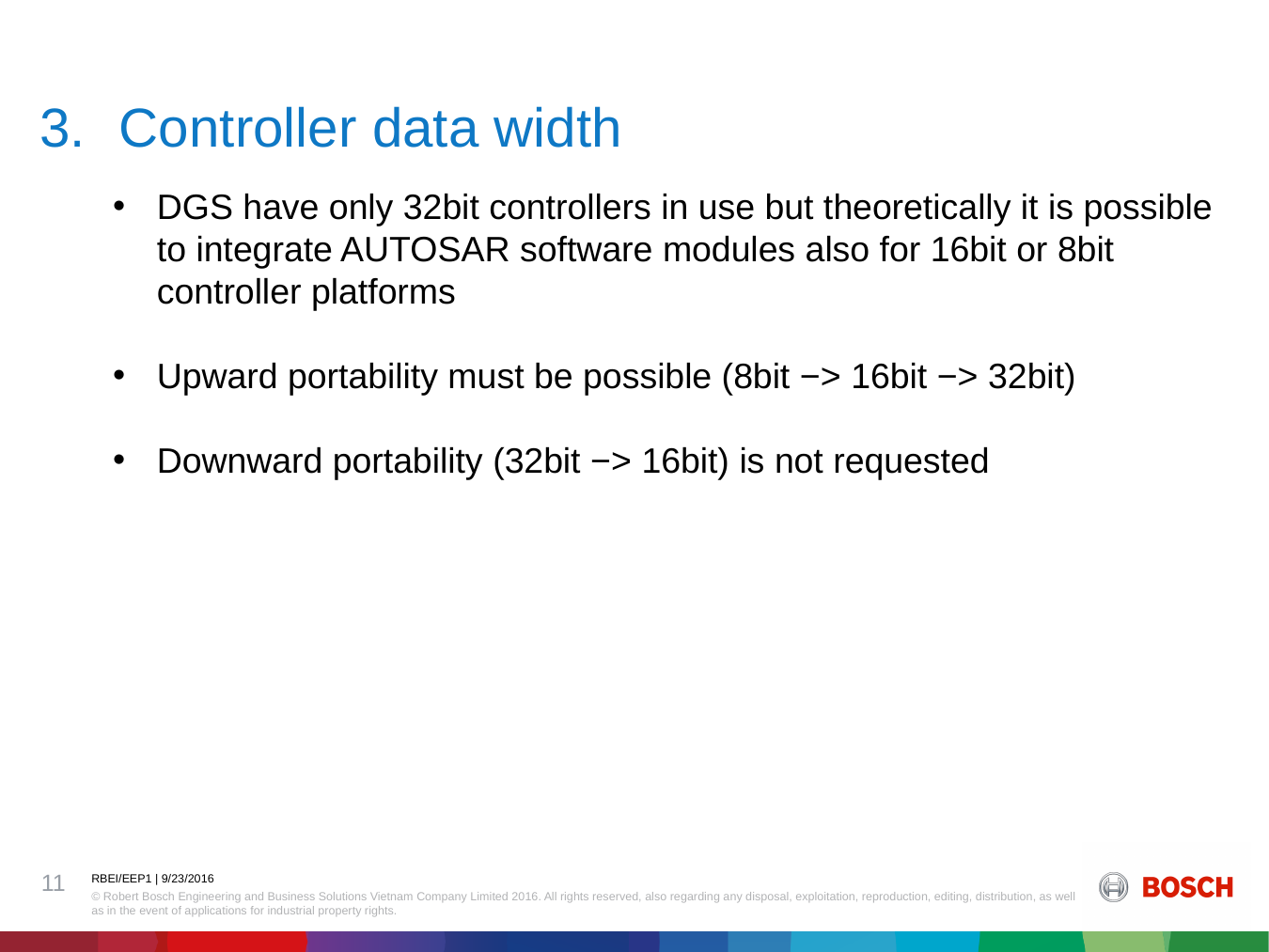

# Controller data width
DGS have only 32bit controllers in use but theoretically it is possible to integrate AUTOSAR software modules also for 16bit or 8bit controller platforms

Upward portability must be possible (8bit −> 16bit −> 32bit)

Downward portability (32bit −> 16bit) is not requested

11
RBEI/EEP1 | 9/23/2016
© Robert Bosch Engineering and Business Solutions Vietnam Company Limited 2016. All rights reserved, also regarding any disposal, exploitation, reproduction, editing, distribution, as well as in the event of applications for industrial property rights.